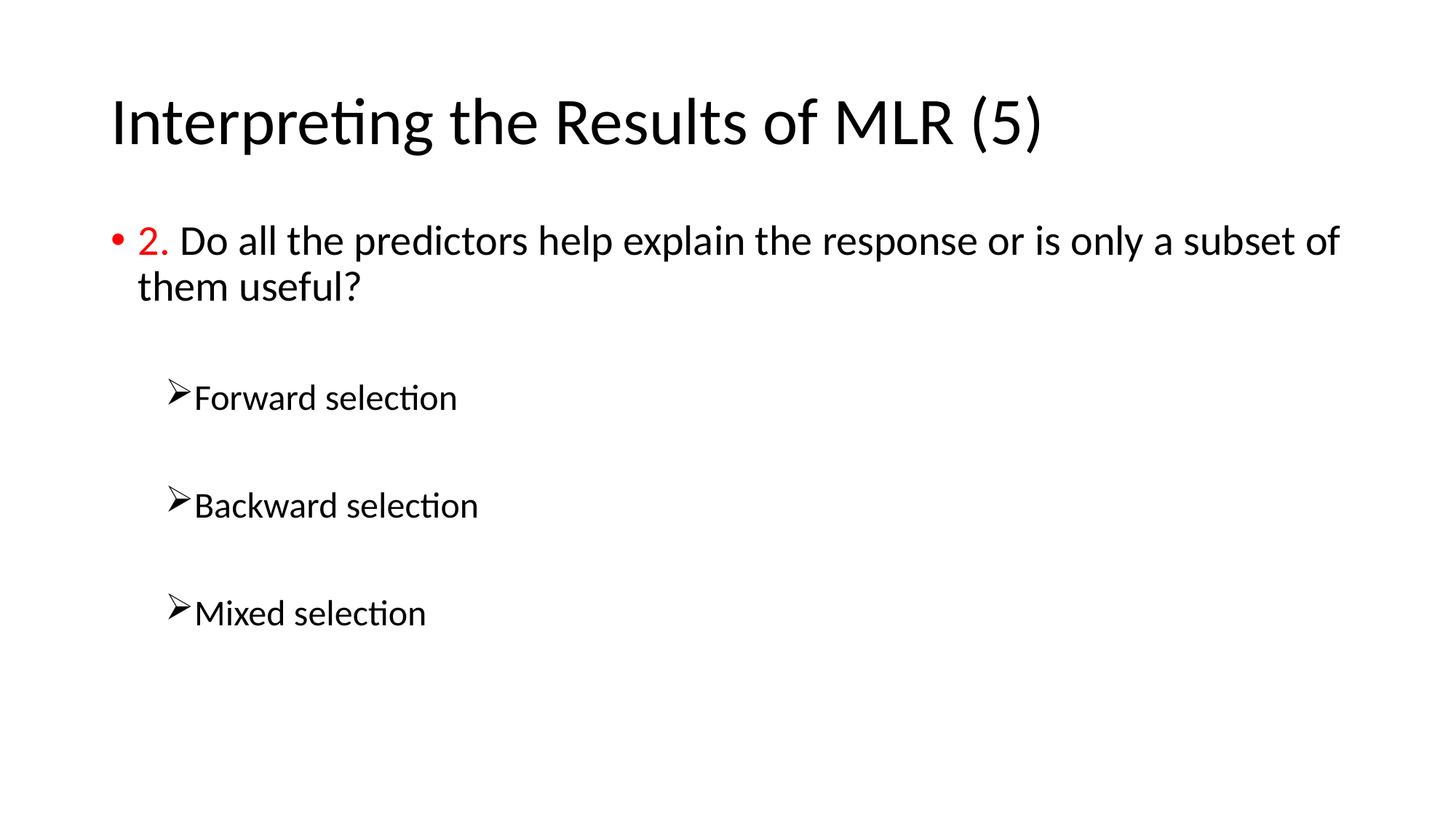

# Interpreting the Results of MLR (5)
2. Do all the predictors help explain the response or is only a subset of them useful?

Forward selection

Backward selection

Mixed selection